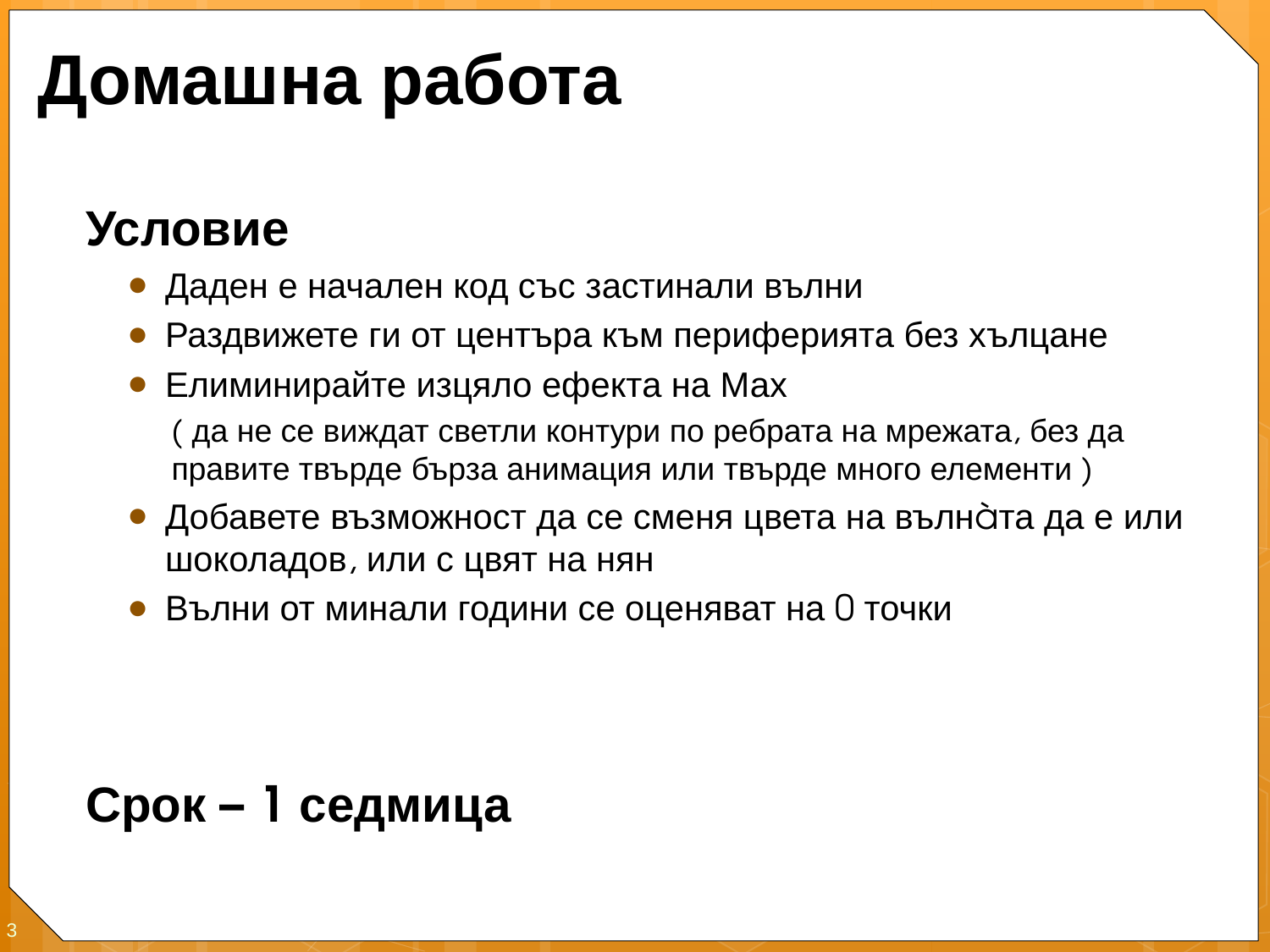

# Домашна работа
Условие
Даден е начален код със застинали вълни
Раздвижете ги от центъра към периферията без хълцане
Елиминирайте изцяло ефекта на Мах
( да не се виждат светли контури по ребрата на мрежата, без да правите твърде бърза анимация или твърде много елементи )
Добавете възможност да се сменя цвета на вълнàта да е или шоколадов, или с цвят на нян
Вълни от минали години се оценяват на 0 точки

Срок – 1 седмица